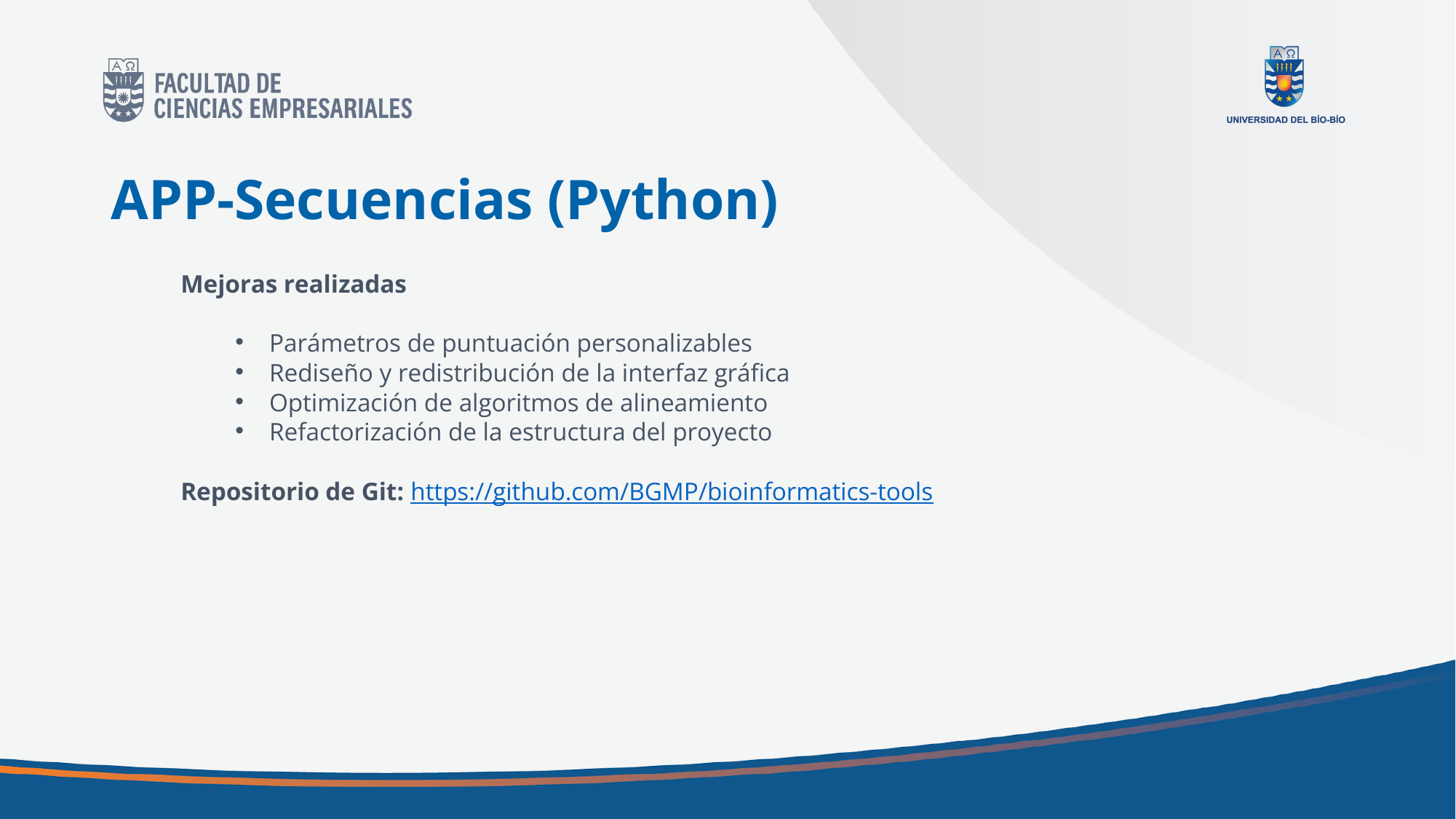

# APP-Secuencias (Python)
Mejoras realizadas

Parámetros de puntuación personalizables
Rediseño y redistribución de la interfaz gráfica
Optimización de algoritmos de alineamiento
Refactorización de la estructura del proyecto

Repositorio de Git: https://github.com/BGMP/bioinformatics-tools